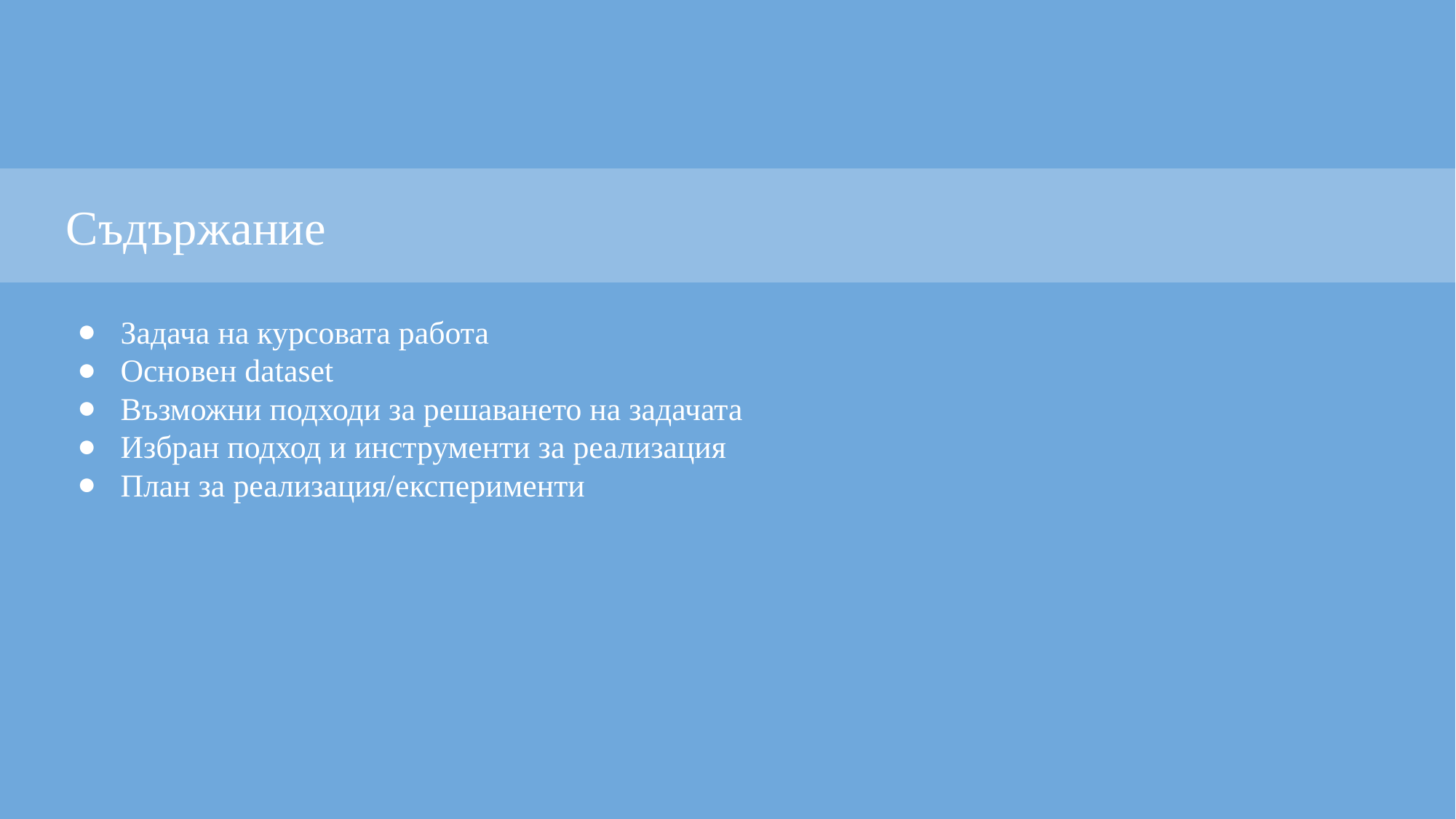

# Съдържание
Задача на курсовата работа
Основен dataset
Възможни подходи за решаването на задачата
Избран подход и инструменти за реализация
План за реализация/експерименти